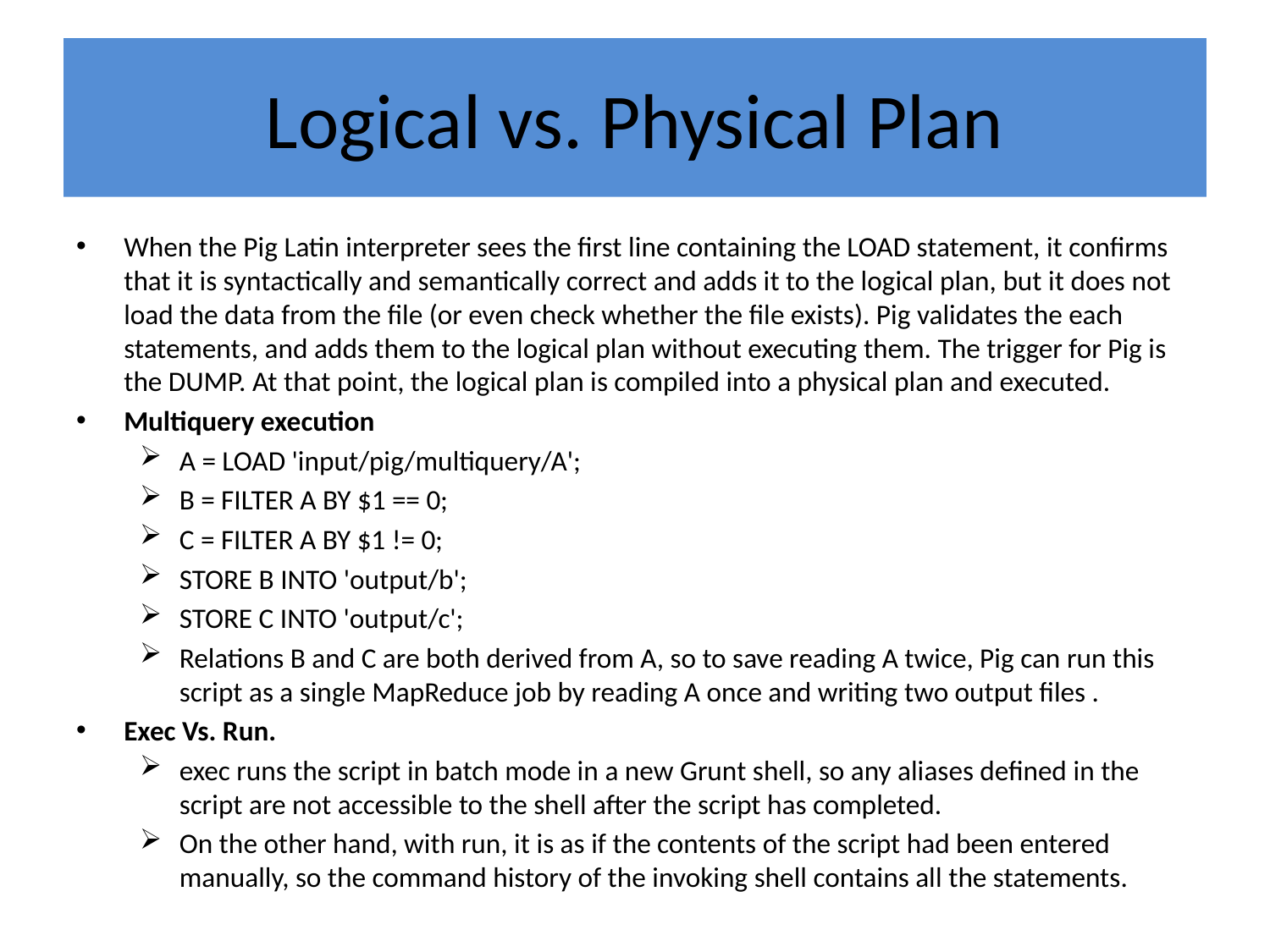

# Logical vs. Physical Plan
When the Pig Latin interpreter sees the first line containing the LOAD statement, it confirms that it is syntactically and semantically correct and adds it to the logical plan, but it does not load the data from the file (or even check whether the file exists). Pig validates the each statements, and adds them to the logical plan without executing them. The trigger for Pig is the DUMP. At that point, the logical plan is compiled into a physical plan and executed.
Multiquery execution
A = LOAD 'input/pig/multiquery/A';
B = FILTER A BY $1 == 0;
C = FILTER A BY $1 != 0;
STORE B INTO 'output/b';
STORE C INTO 'output/c';
Relations B and C are both derived from A, so to save reading A twice, Pig can run this script as a single MapReduce job by reading A once and writing two output files .
Exec Vs. Run.
exec runs the script in batch mode in a new Grunt shell, so any aliases defined in the script are not accessible to the shell after the script has completed.
On the other hand, with run, it is as if the contents of the script had been entered manually, so the command history of the invoking shell contains all the statements.